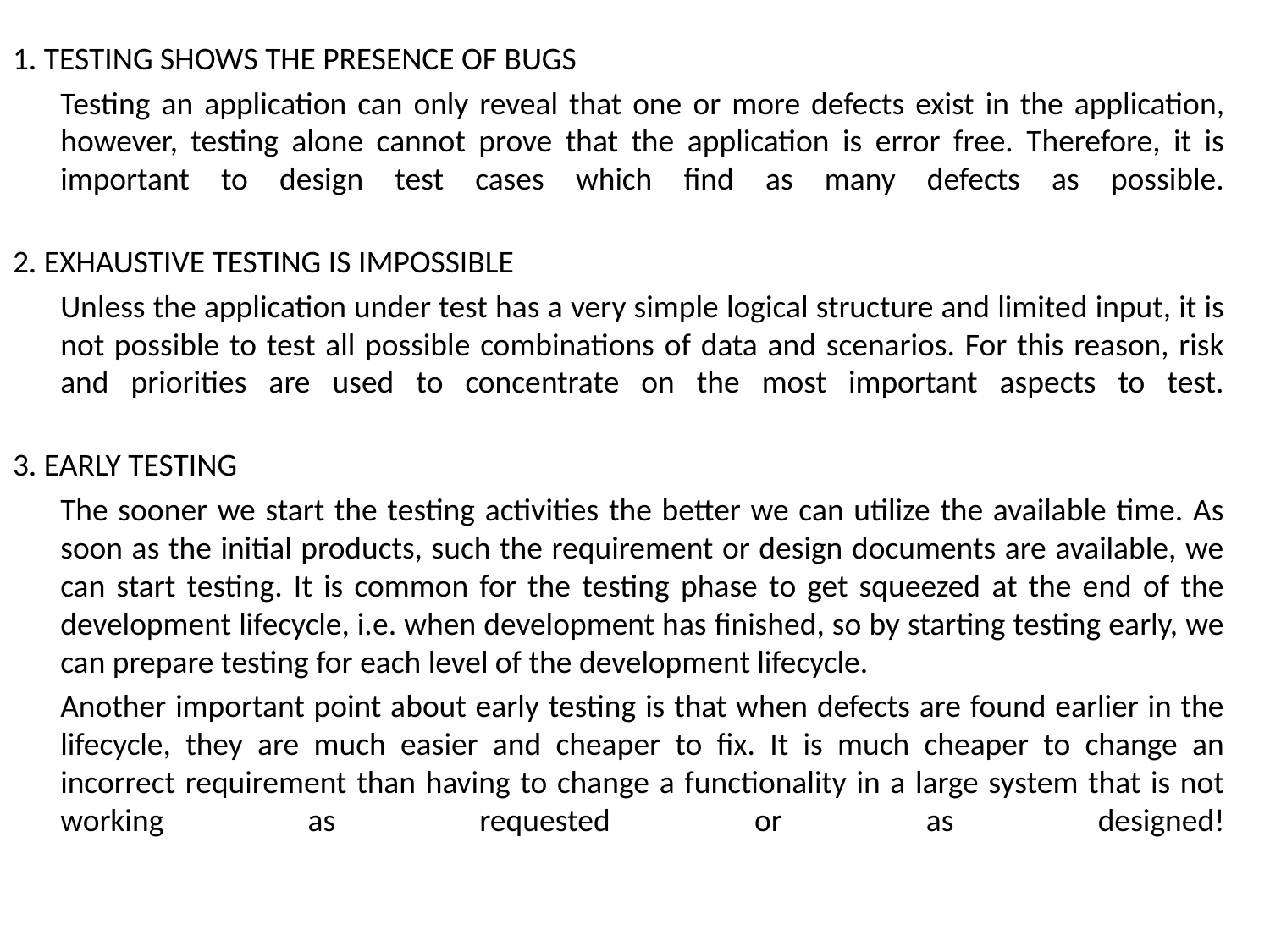

1. TESTING SHOWS THE PRESENCE OF BUGS
	Testing an application can only reveal that one or more defects exist in the application, however, testing alone cannot prove that the application is error free. Therefore, it is important to design test cases which find as many defects as possible.
2. EXHAUSTIVE TESTING IS IMPOSSIBLE
	Unless the application under test has a very simple logical structure and limited input, it is not possible to test all possible combinations of data and scenarios. For this reason, risk and priorities are used to concentrate on the most important aspects to test.
3. EARLY TESTING
	The sooner we start the testing activities the better we can utilize the available time. As soon as the initial products, such the requirement or design documents are available, we can start testing. It is common for the testing phase to get squeezed at the end of the development lifecycle, i.e. when development has finished, so by starting testing early, we can prepare testing for each level of the development lifecycle.
	Another important point about early testing is that when defects are found earlier in the lifecycle, they are much easier and cheaper to fix. It is much cheaper to change an incorrect requirement than having to change a functionality in a large system that is not working as requested or as designed!